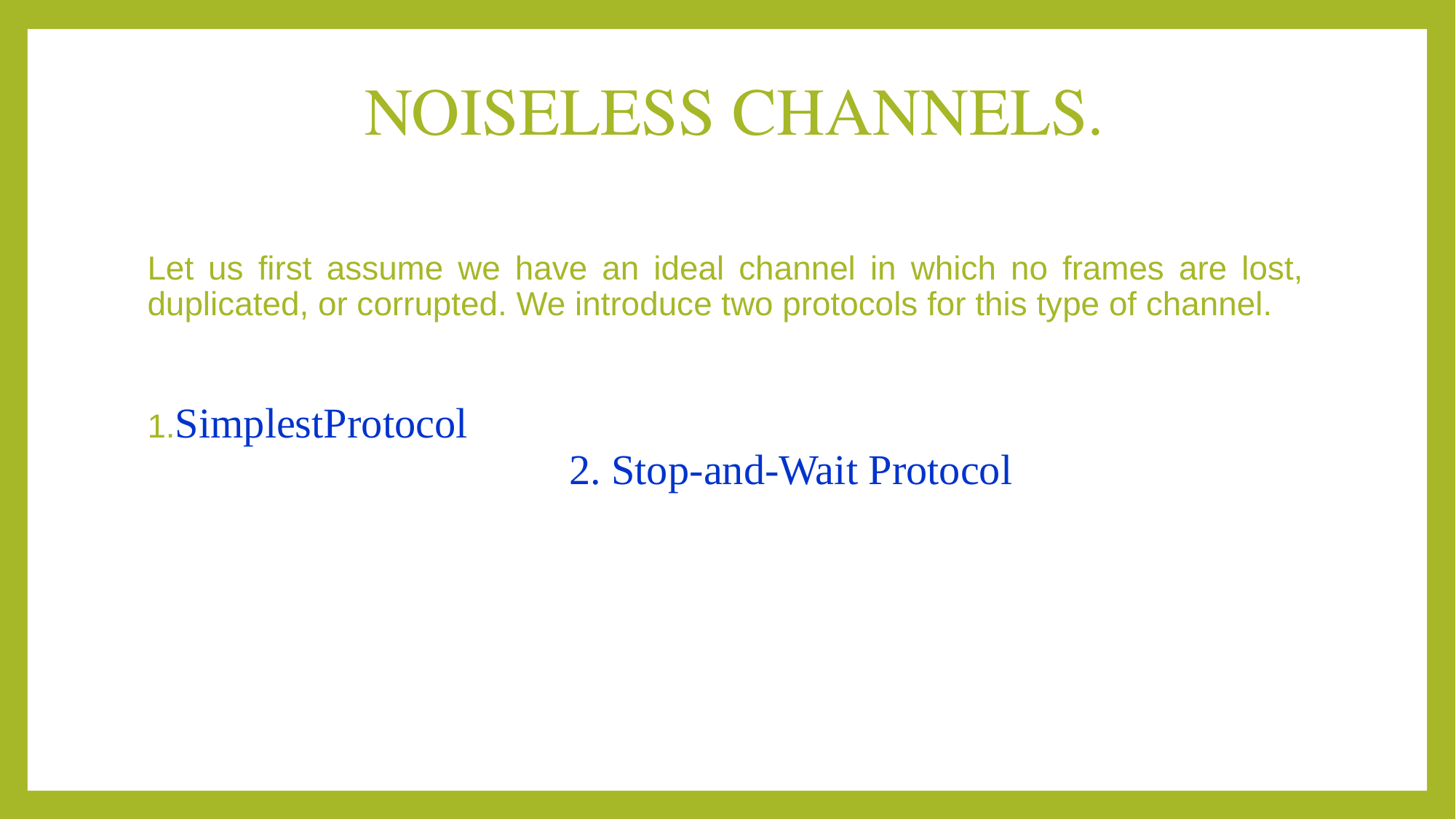

# NOISELESS CHANNELS.
Let us first assume we have an ideal channel in which no frames are lost, duplicated, or corrupted. We introduce two protocols for this type of channel.

1.SimplestProtocol
                                        2. Stop-and-Wait Protocol